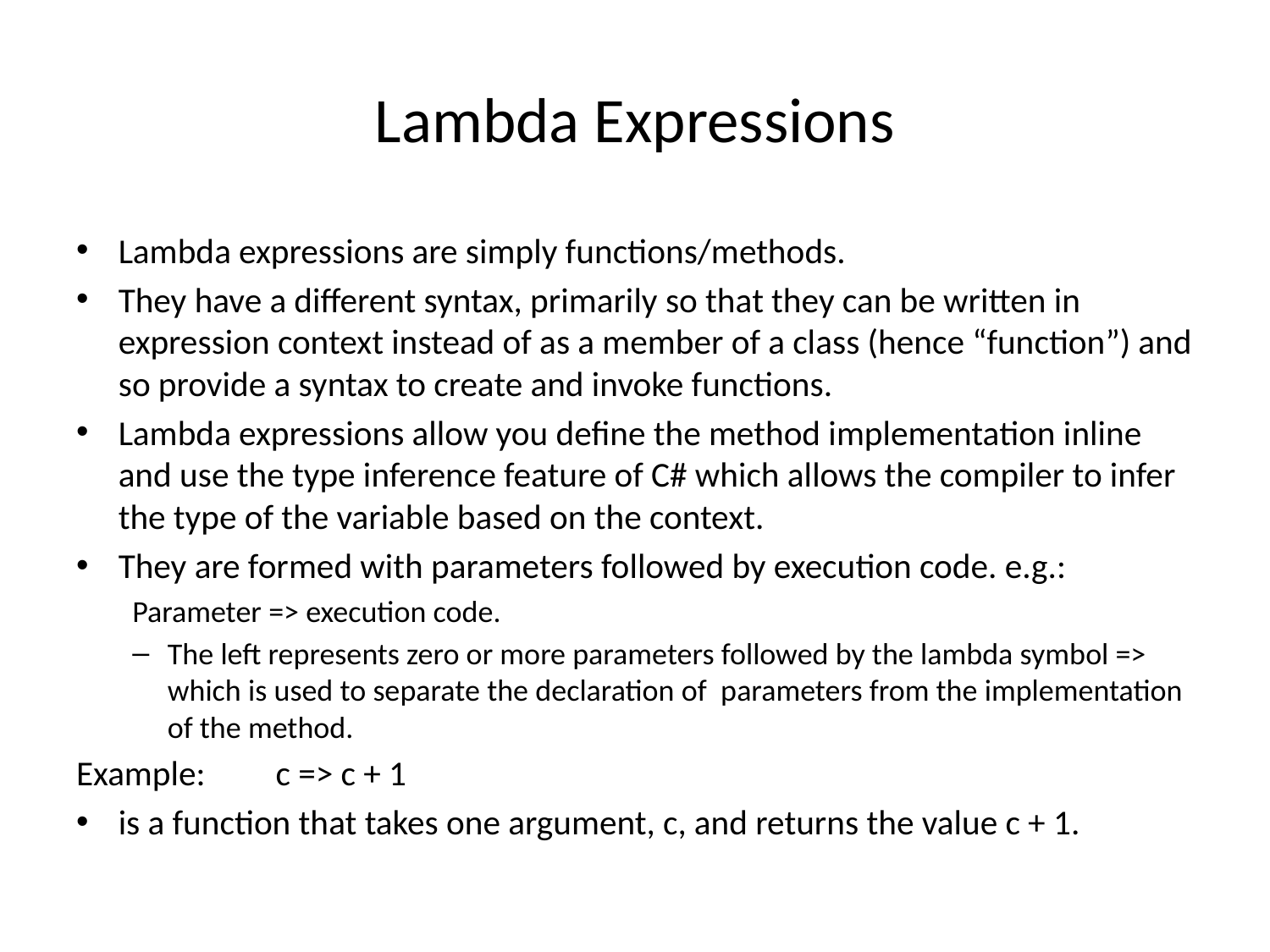

# Lambda Expressions
Lambda expressions are simply functions/methods.
They have a different syntax, primarily so that they can be written in expression context instead of as a member of a class (hence “function”) and so provide a syntax to create and invoke functions.
Lambda expressions allow you define the method implementation inline and use the type inference feature of C# which allows the compiler to infer the type of the variable based on the context.
They are formed with parameters followed by execution code. e.g.:
	Parameter => execution code.
The left represents zero or more parameters followed by the lambda symbol => which is used to separate the declaration of  parameters from the implementation of the method.
Example:         c => c + 1
is a function that takes one argument, c, and returns the value c + 1.